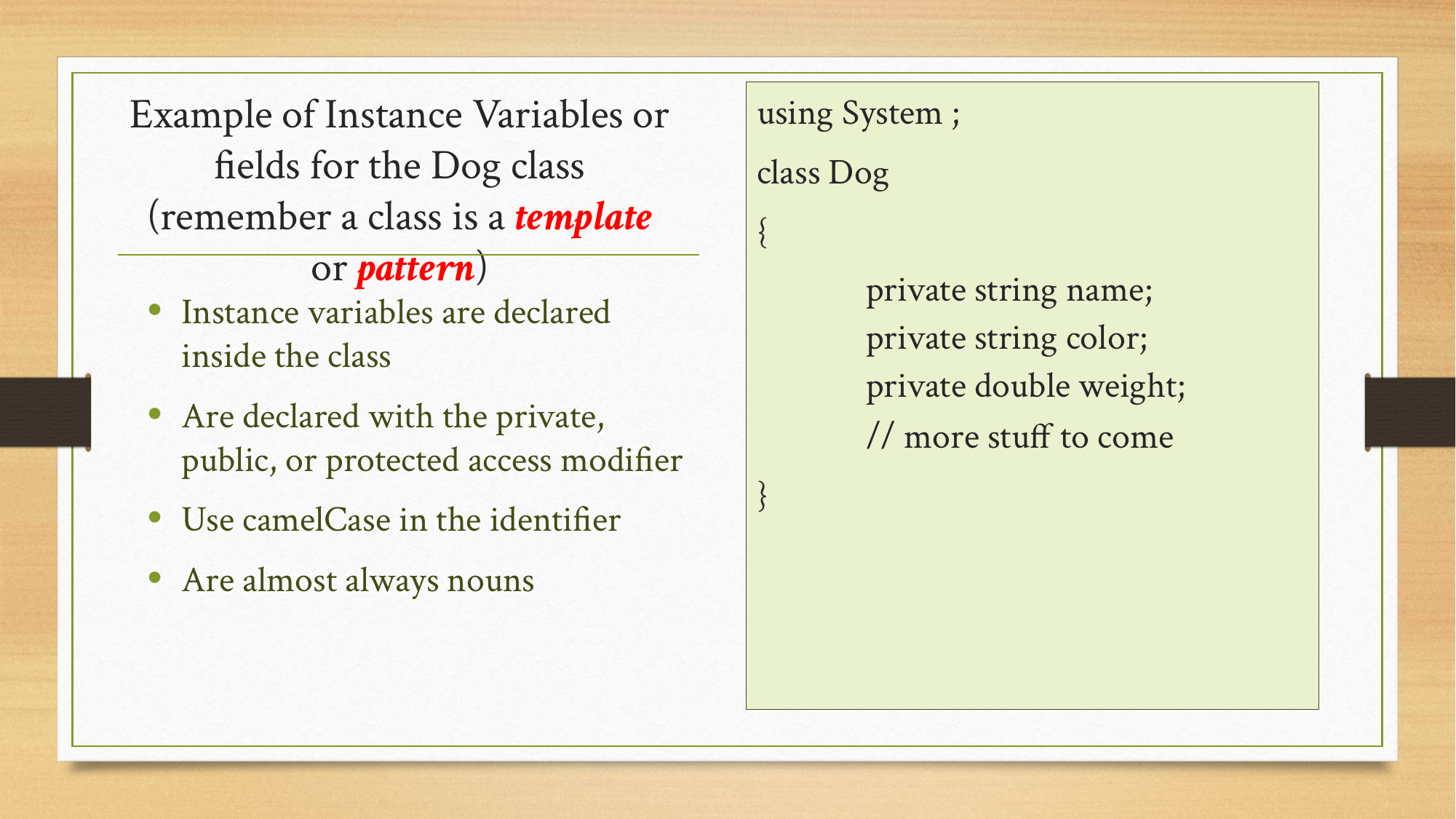

using System ;
class Dog
{
	private string name;
	private string color;
	private double weight;
	// more stuff to come
}

Example of Instance Variables or fields for the Dog class (remember a class is a template or pattern)
Instance variables are declared inside the class
Are declared with the private, public, or protected access modifier
Use camelCase in the identifier
Are almost always nouns